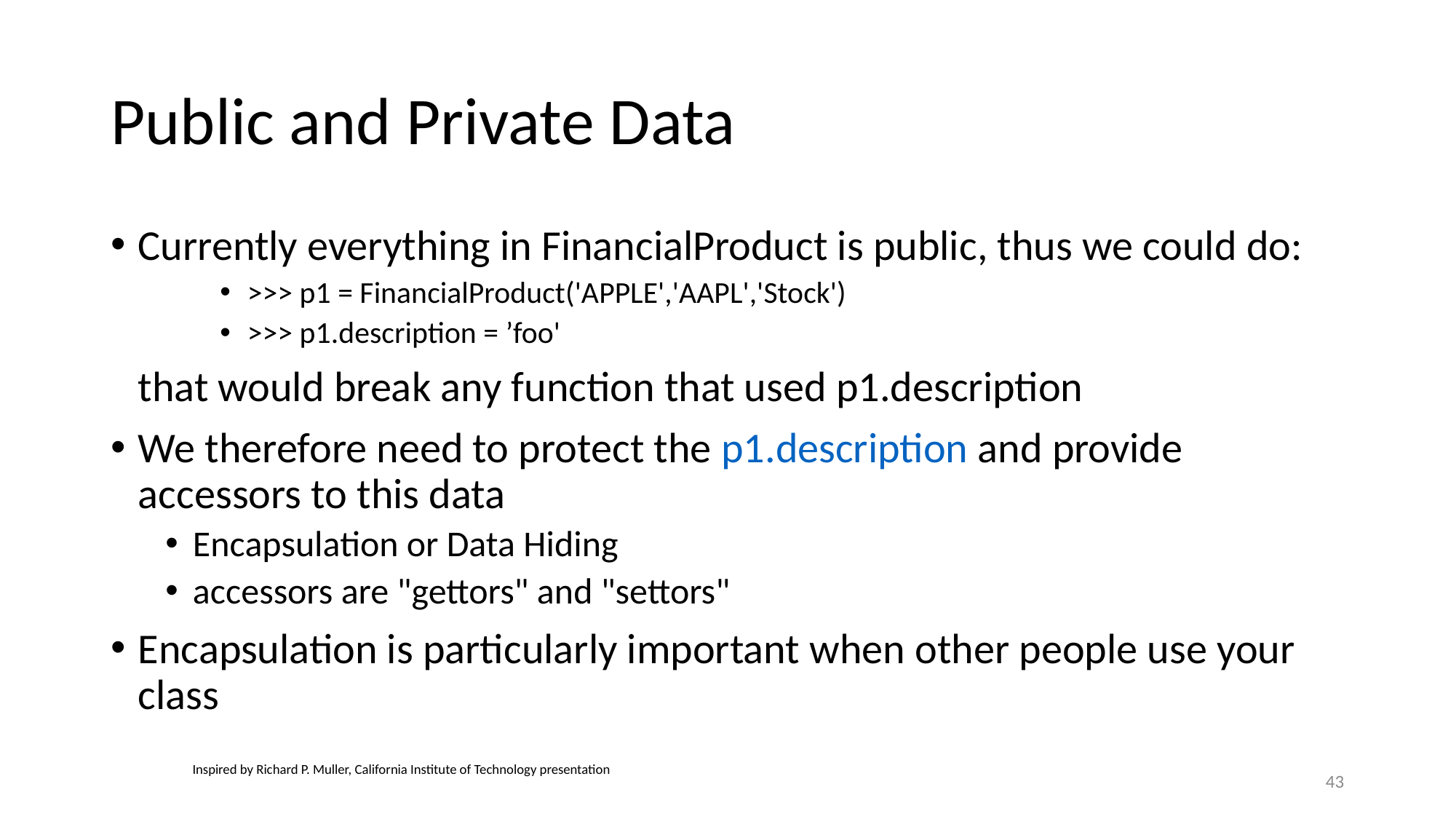

# Public and Private Data
Currently everything in FinancialProduct is public, thus we could do:
>>> p1 = FinancialProduct('APPLE','AAPL','Stock')
>>> p1.description = ’foo'
	that would break any function that used p1.description
We therefore need to protect the p1.description and provide accessors to this data
Encapsulation or Data Hiding
accessors are "gettors" and "settors"
Encapsulation is particularly important when other people use your class

Inspired by Richard P. Muller, California Institute of Technology presentation
43